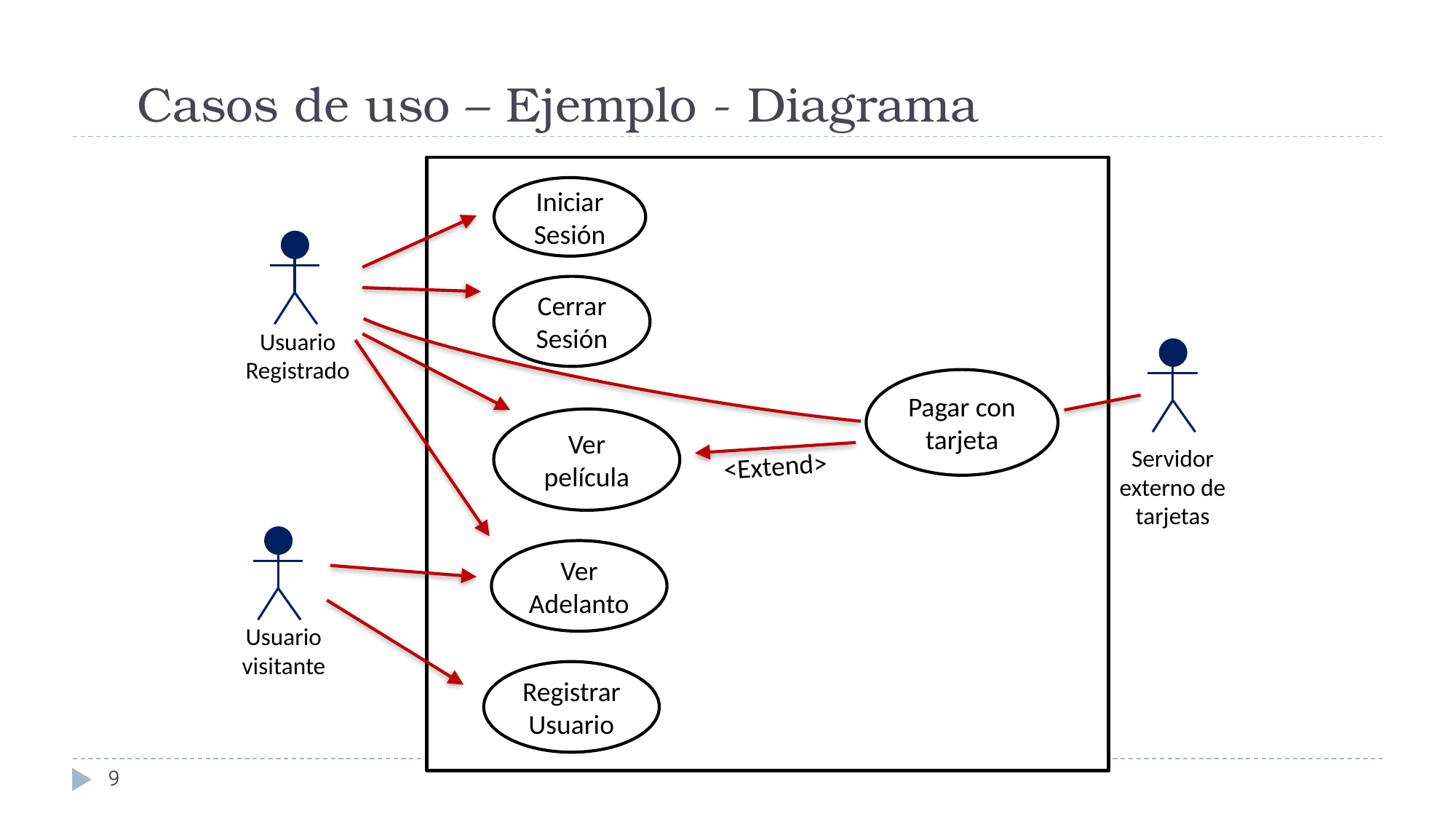

# Casos de uso – Ejemplo - Diagrama

Iniciar Sesión

Cerrar Sesión
Usuario Registrado

Pagar con tarjeta
Ver película
Servidor externo de tarjetas
<Extend>

Ver Adelanto
Usuario visitante
Registrar Usuario
9